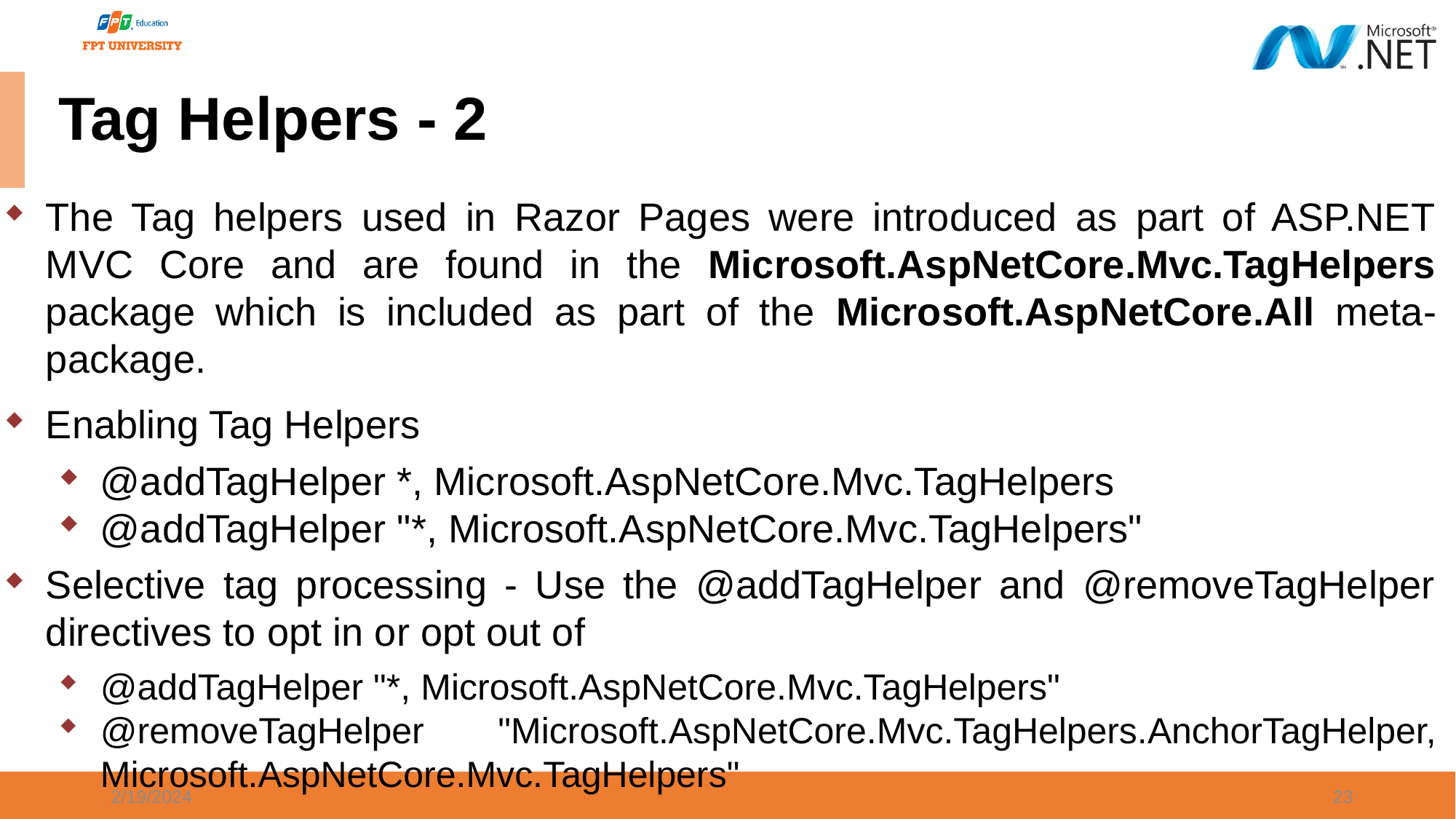

# Tag Helpers - 2
The Tag helpers used in Razor Pages were introduced as part of ASP.NET MVC Core and are found in the Microsoft.AspNetCore.Mvc.TagHelpers package which is included as part of the Microsoft.AspNetCore.All meta-package.
Enabling Tag Helpers
@addTagHelper *, Microsoft.AspNetCore.Mvc.TagHelpers
@addTagHelper "*, Microsoft.AspNetCore.Mvc.TagHelpers"
Selective tag processing - Use the @addTagHelper and @removeTagHelper directives to opt in or opt out of
@addTagHelper "*, Microsoft.AspNetCore.Mvc.TagHelpers"
@removeTagHelper "Microsoft.AspNetCore.Mvc.TagHelpers.AnchorTagHelper, Microsoft.AspNetCore.Mvc.TagHelpers"
2/19/2024
23